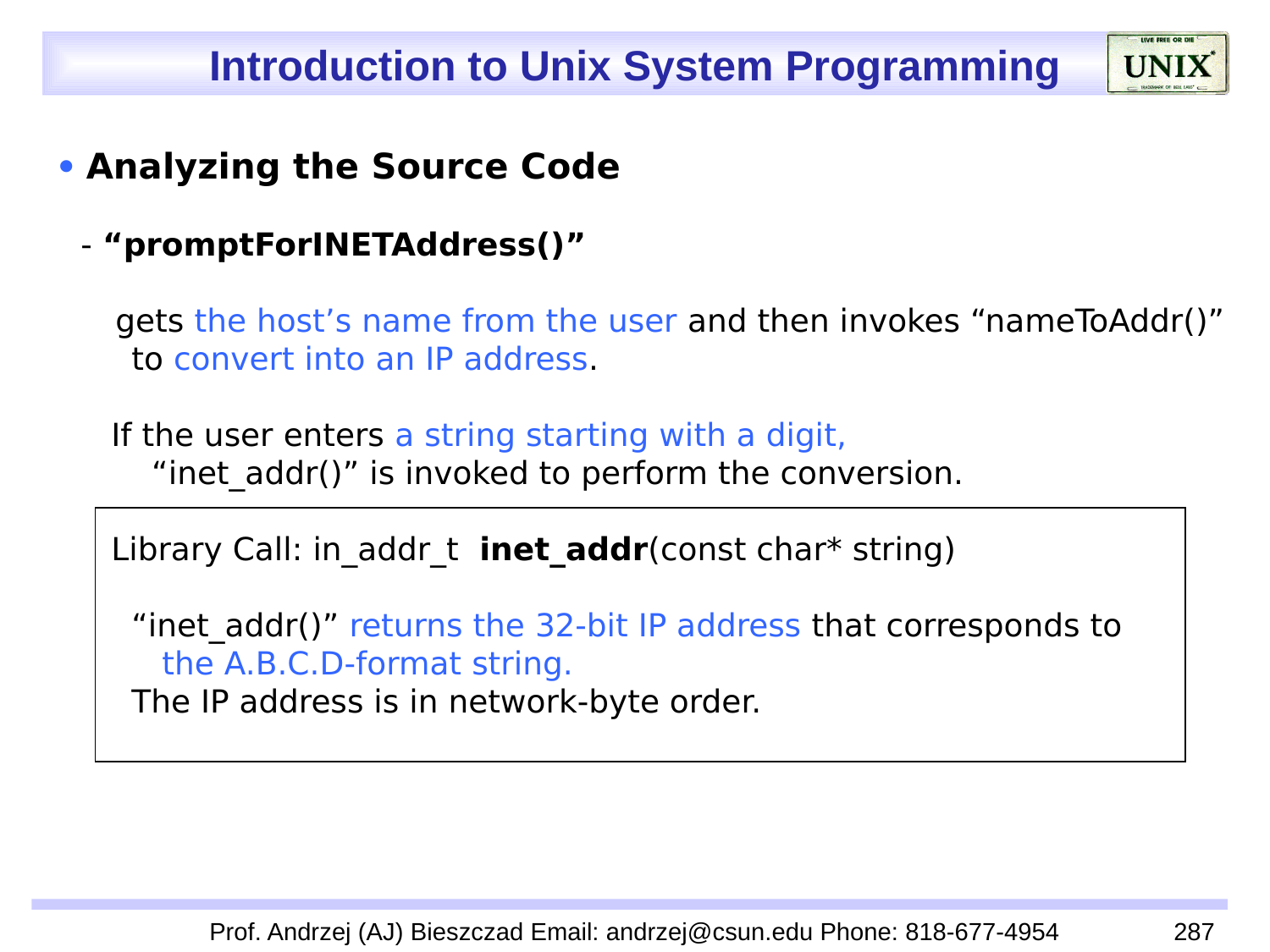

• Analyzing the Source Code

  - “promptForINETAddress()”

     gets the host’s name from the user and then invokes “nameToAddr()”
       to convert into an IP address.

     If the user enters a string starting with a digit,
         “inet_addr()” is invoked to perform the conversion.

     Library Call: in_addr_t  inet_addr(const char* string)

       “inet_addr()” returns the 32-bit IP address that corresponds to
          the A.B.C.D-format string.
       The IP address is in network-byte order.

Prof. Andrzej (AJ) Bieszczad Email: andrzej@csun.edu Phone: 818-677-4954
287